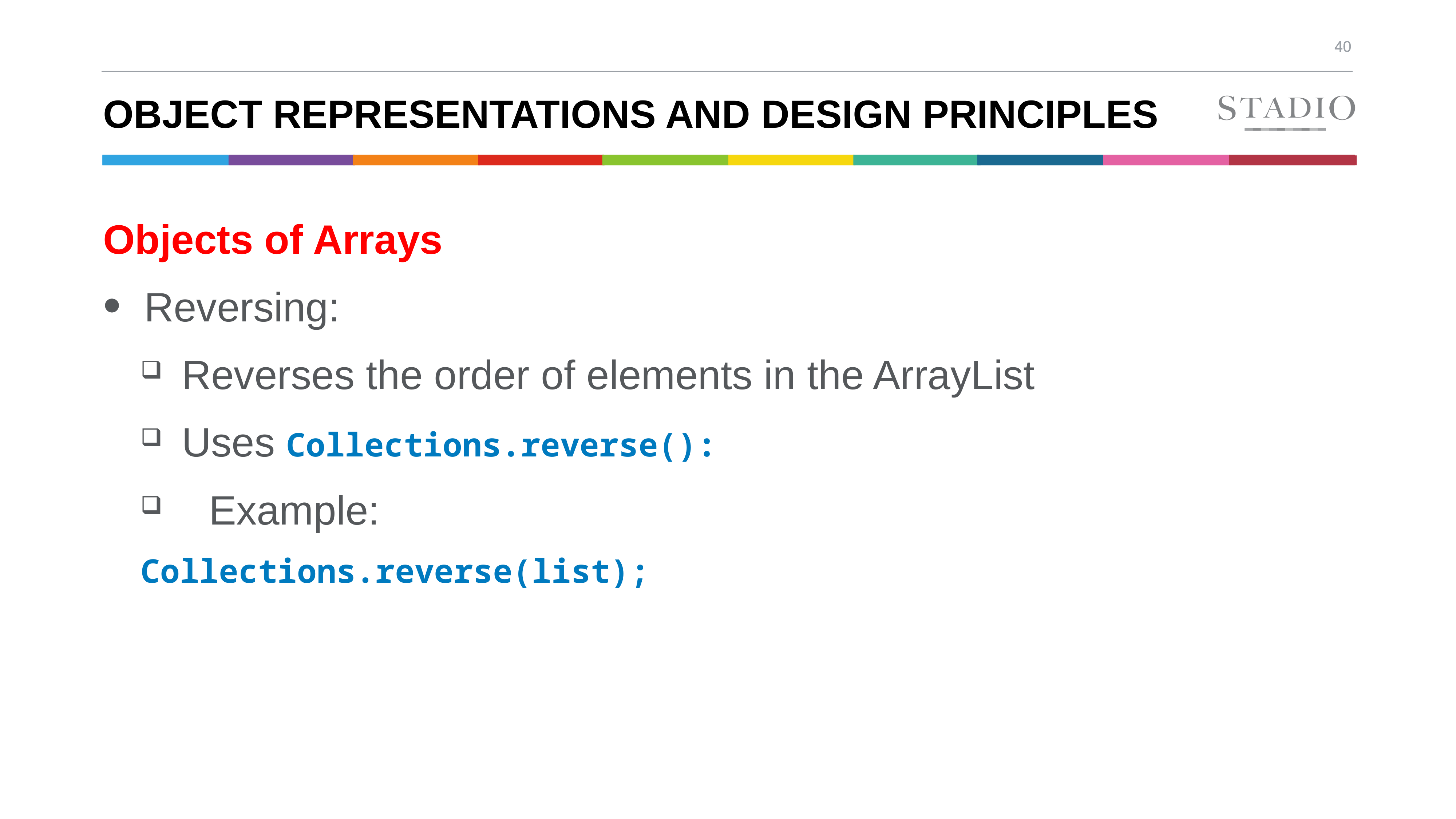

# Object Representations and Design Principles

Objects of Arrays
Reversing:
Reverses the order of elements in the ArrayList
Uses Collections.reverse():
Example:
Collections.reverse(list);